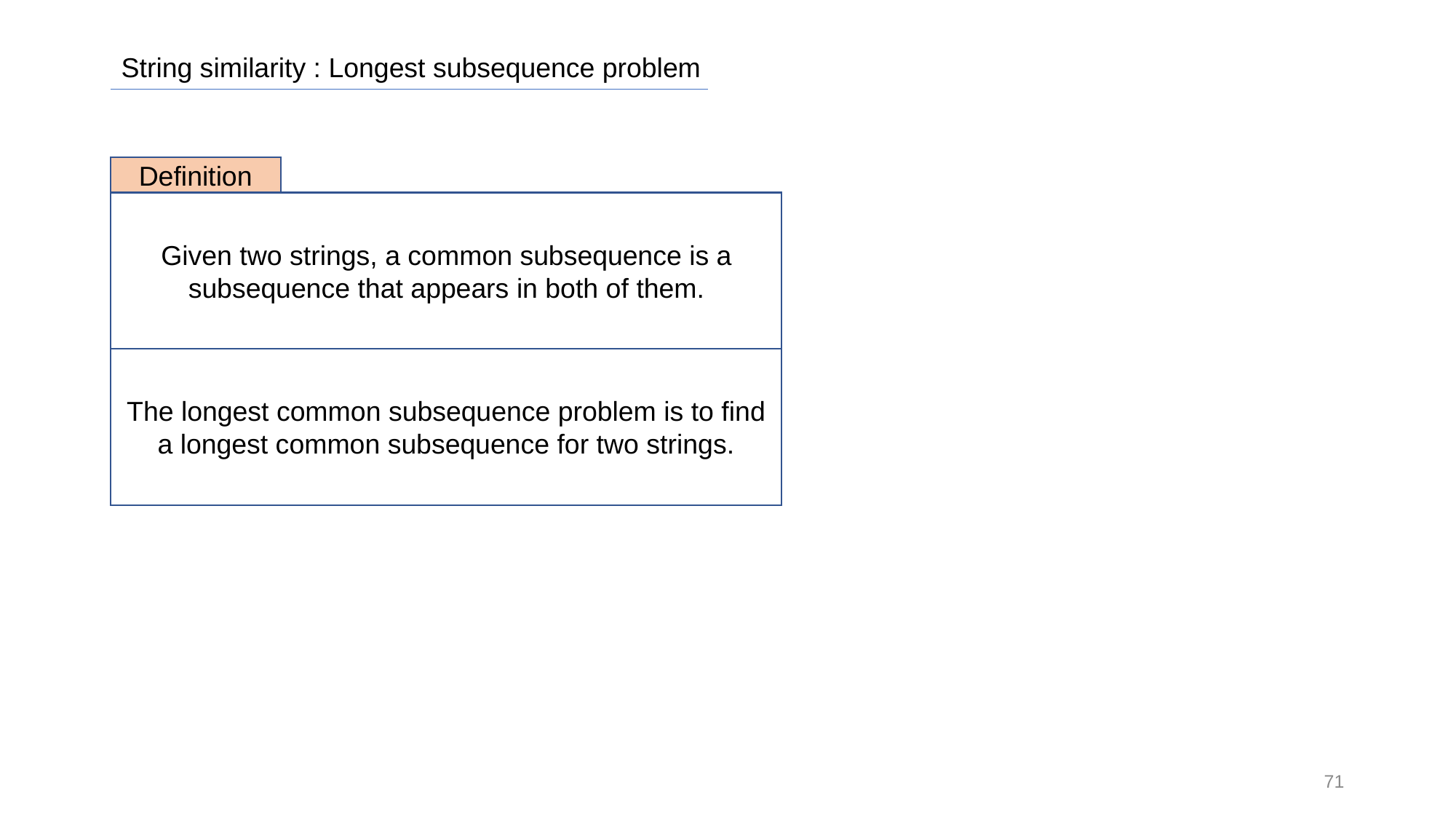

String similarity : Longest subsequence problem
Definition
Given two strings, a common subsequence is a subsequence that appears in both of them.
The longest common subsequence problem is to find a longest common subsequence for two strings.
71